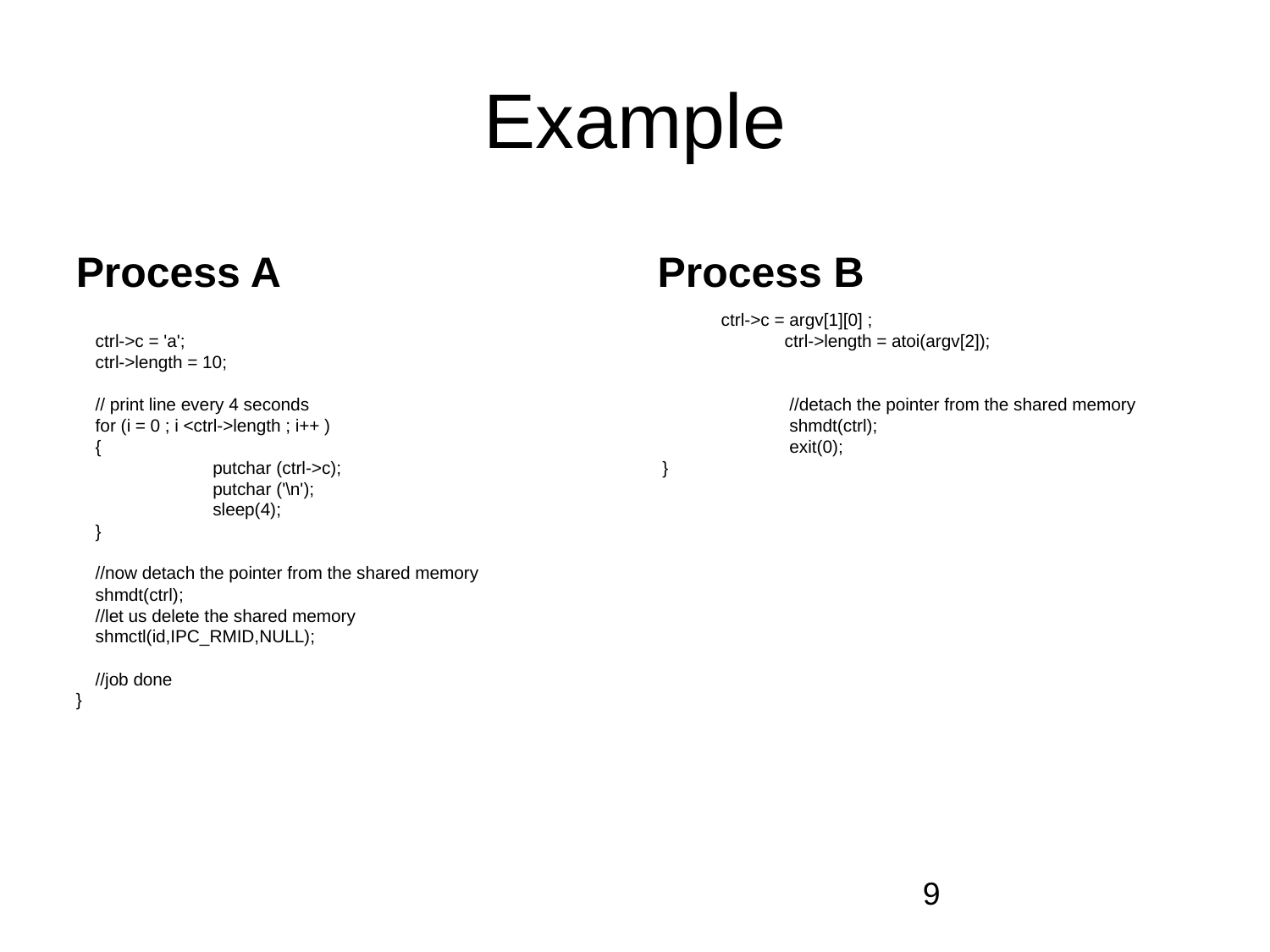

# Example
Process A
Process B

    ctrl->c = 'a';
    ctrl->length = 10;

    // print line every 4 seconds
    for (i = 0 ; i <ctrl->length ; i++ )
    {
   	  putchar (ctrl->c);
   	  putchar ('\n');
   	  sleep(4);
    }

    //now detach the pointer from the shared memory
    shmdt(ctrl);
    //let us delete the shared memory
    shmctl(id,IPC_RMID,NULL);

    //job done
}
ctrl->c = argv[1][0] ;
  	ctrl->length = atoi(argv[2]);

  	 //detach the pointer from the shared memory
  	 shmdt(ctrl);
  	 exit(0);
 }
9